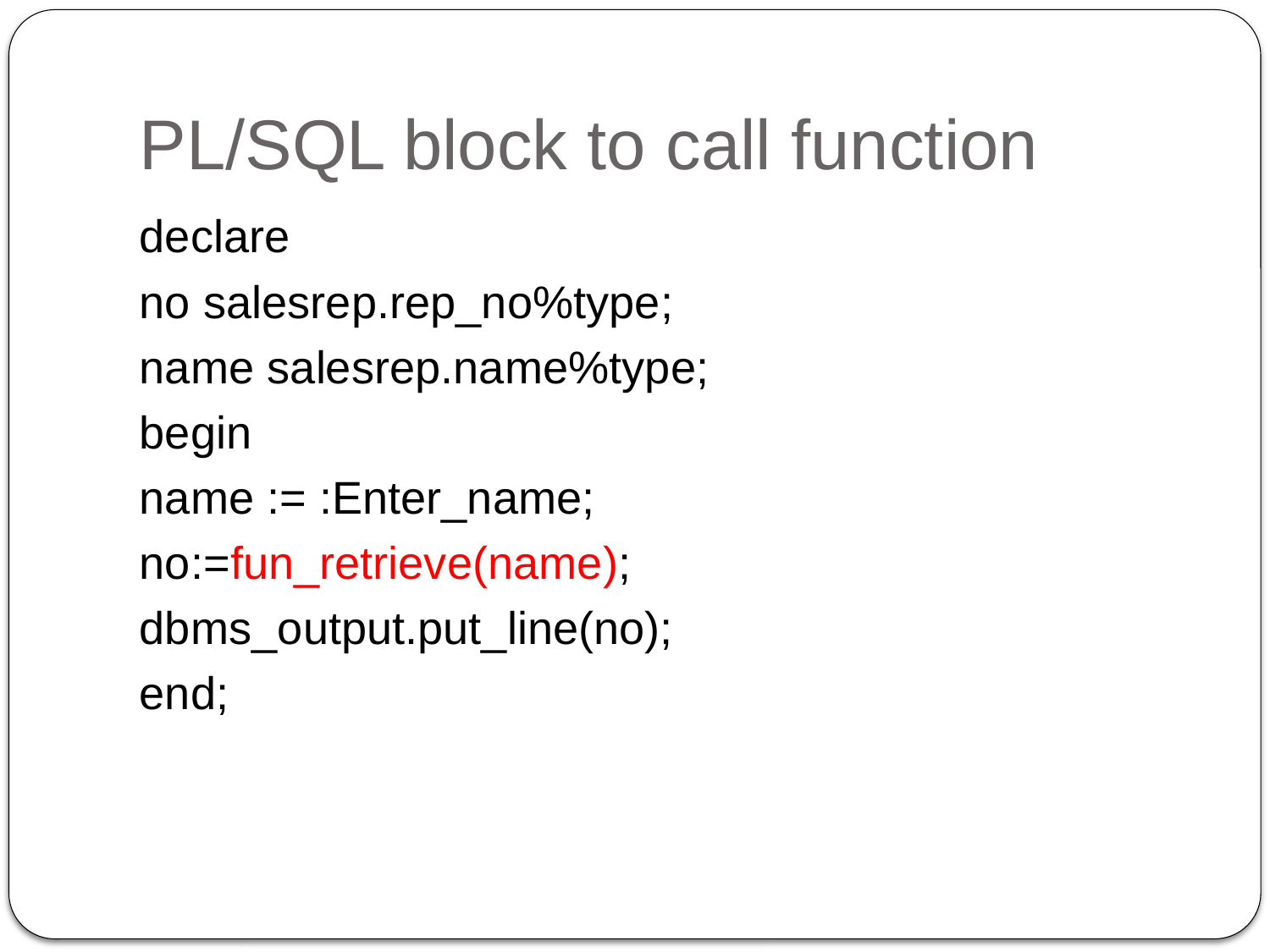

# PL/SQL block to call function
declare
no salesrep.rep_no%type;
name salesrep.name%type;
begin
name := :Enter_name;
no:=fun_retrieve(name);
dbms_output.put_line(no);
end;